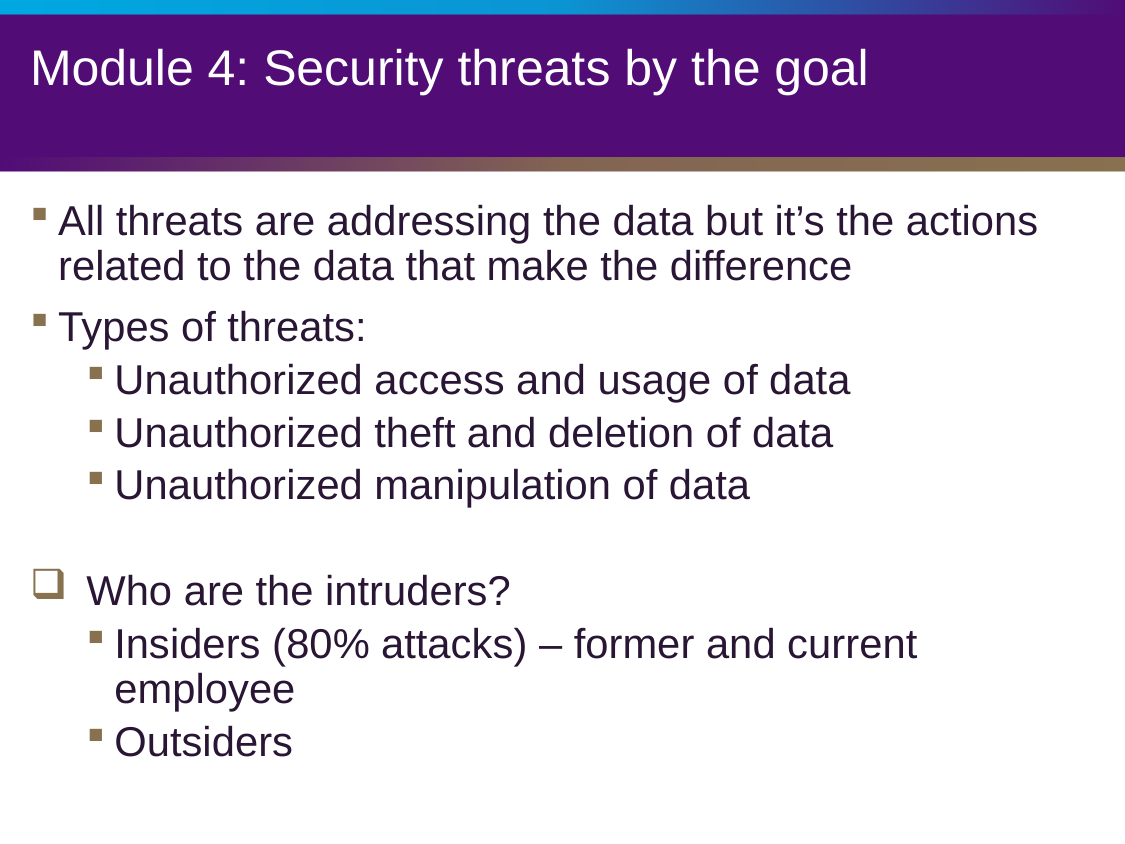

# Module 4: Security threats by the goal
All threats are addressing the data but it’s the actions related to the data that make the difference
Types of threats:
Unauthorized access and usage of data
Unauthorized theft and deletion of data
Unauthorized manipulation of data

Who are the intruders?
Insiders (80% attacks) – former and current employee
Outsiders